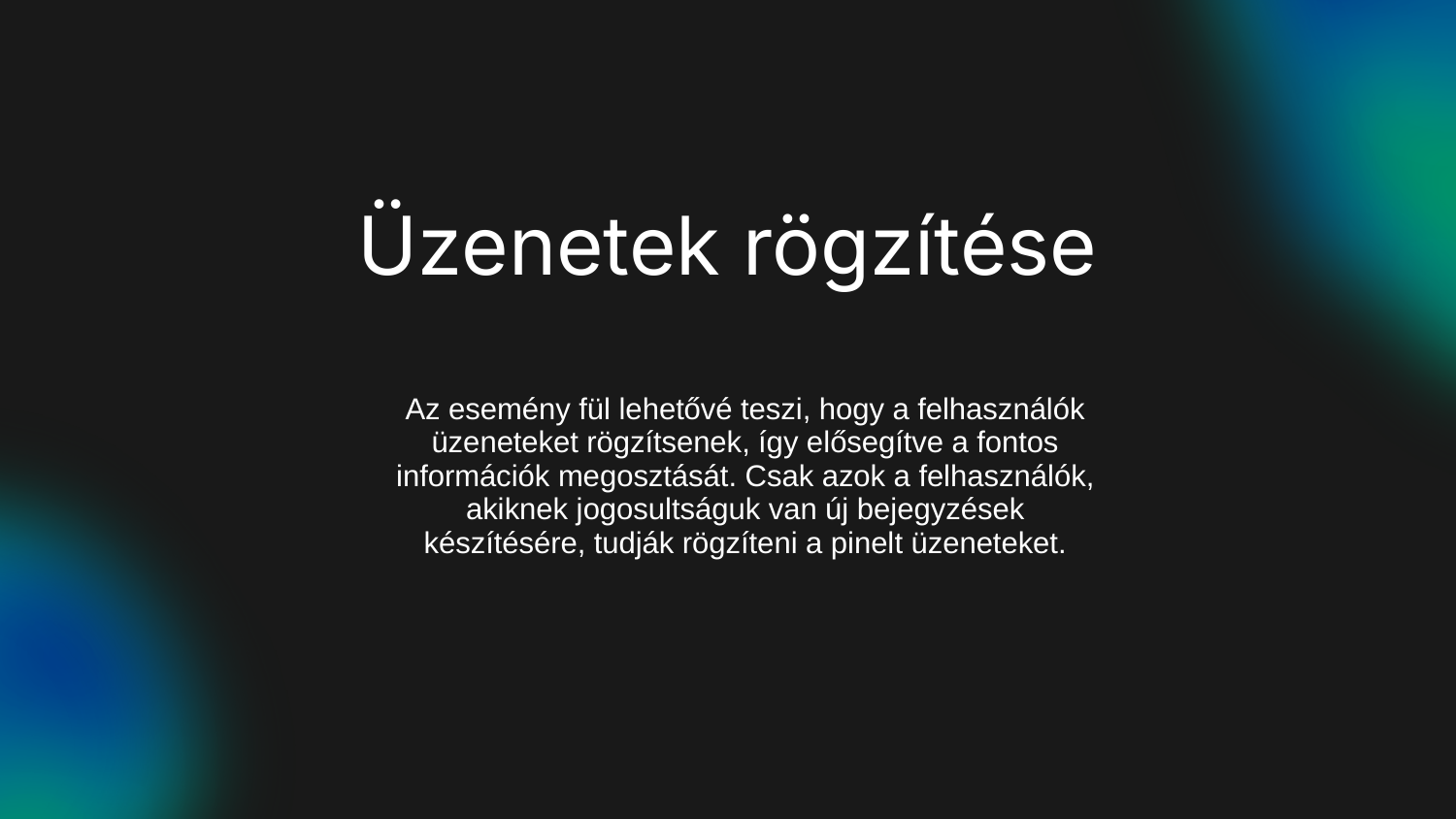

# Üzenetek rögzítése
Az esemény fül lehetővé teszi, hogy a felhasználók üzeneteket rögzítsenek, így elősegítve a fontos információk megosztását. Csak azok a felhasználók, akiknek jogosultságuk van új bejegyzések készítésére, tudják rögzíteni a pinelt üzeneteket.